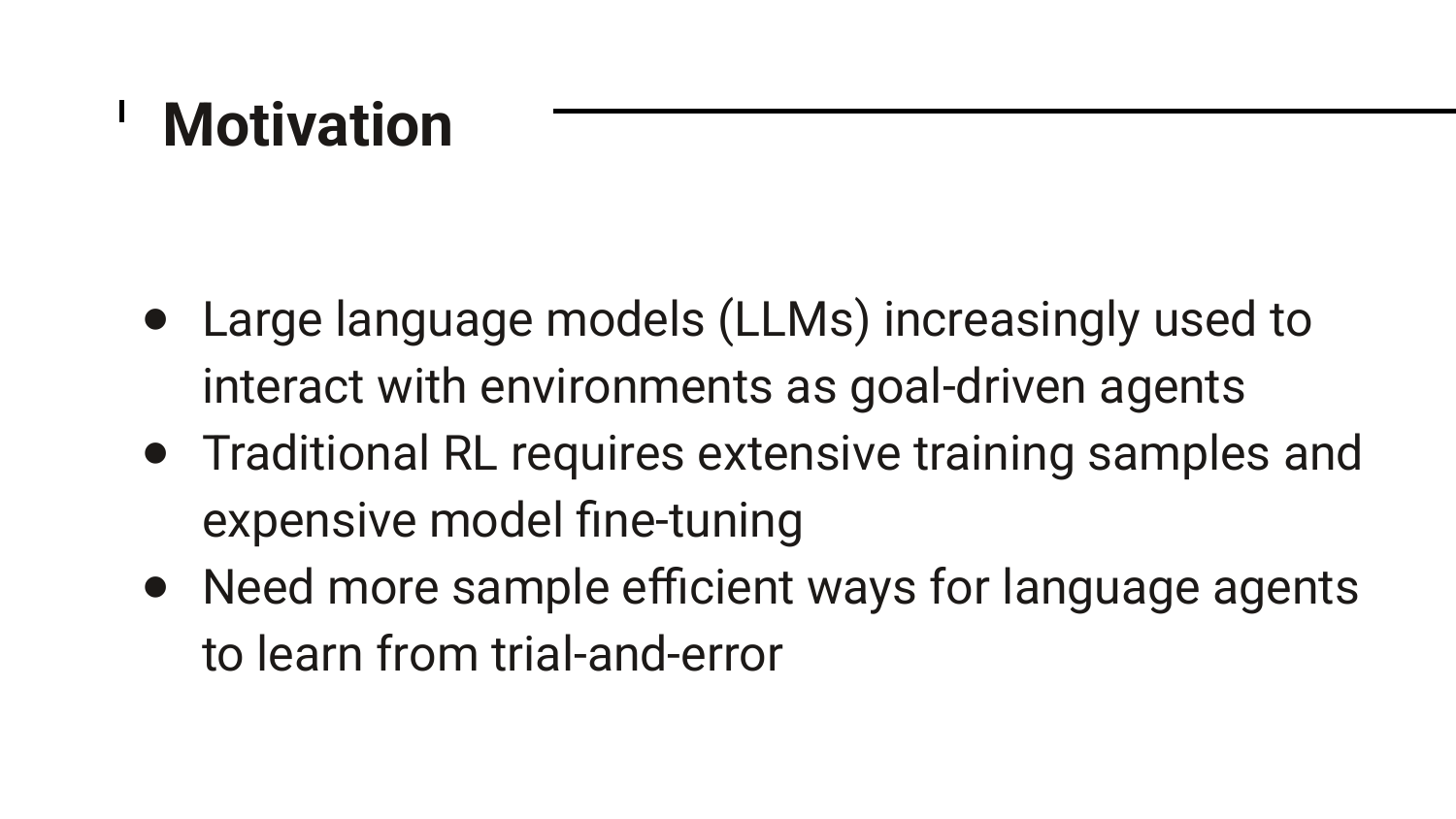

# Motivation
Large language models (LLMs) increasingly used to interact with environments as goal-driven agents
Traditional RL requires extensive training samples and expensive model fine-tuning
Need more sample efficient ways for language agents to learn from trial-and-error